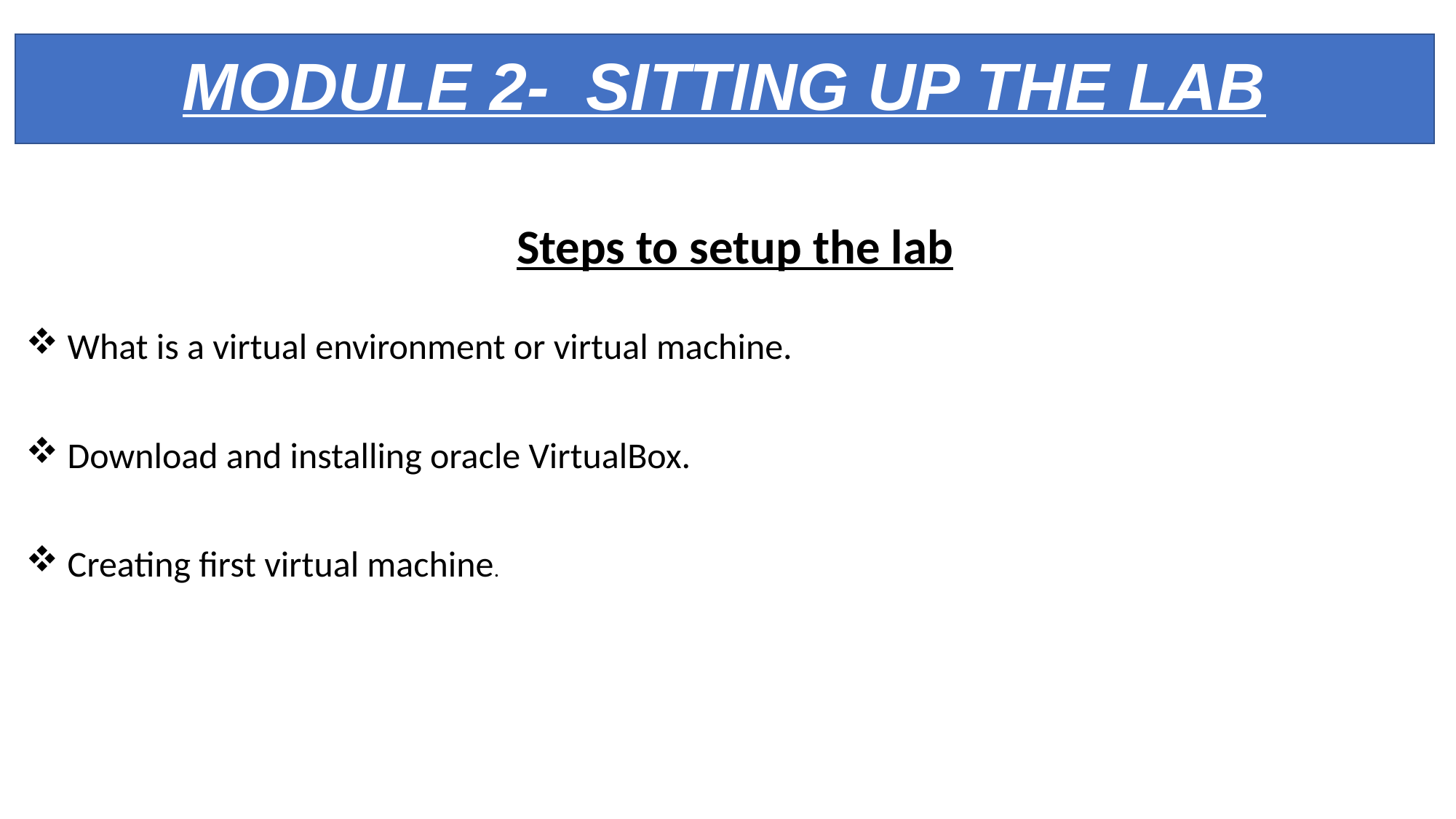

# MODULE 2-  SITTING UP THE LAB

Steps to setup the lab

 What is a virtual environment or virtual machine.

 Download and installing oracle VirtualBox.

 Creating first virtual machine.